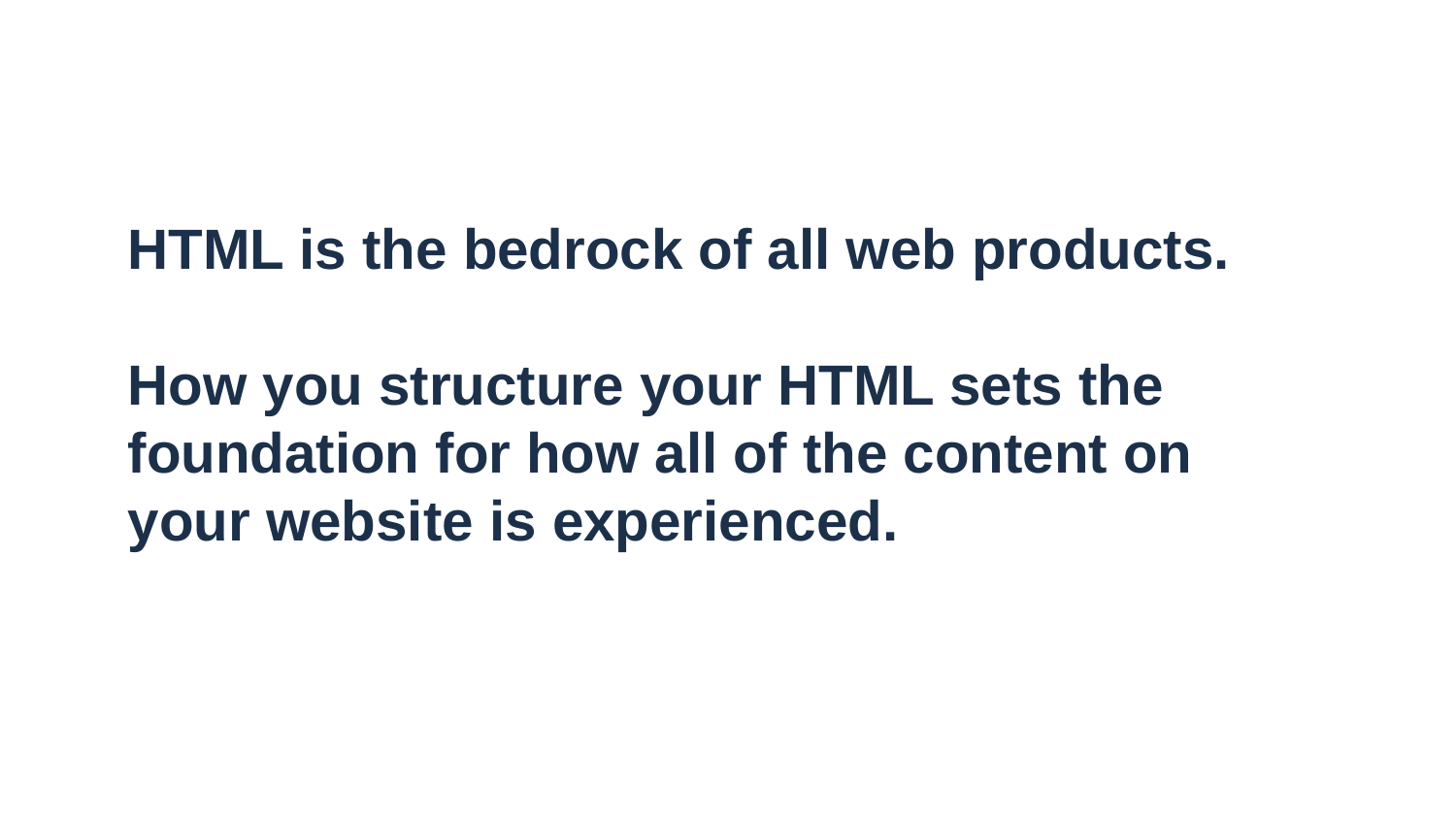

# HTML is the bedrock of all web products.

How you structure your HTML sets the foundation for how all of the content on your website is experienced.